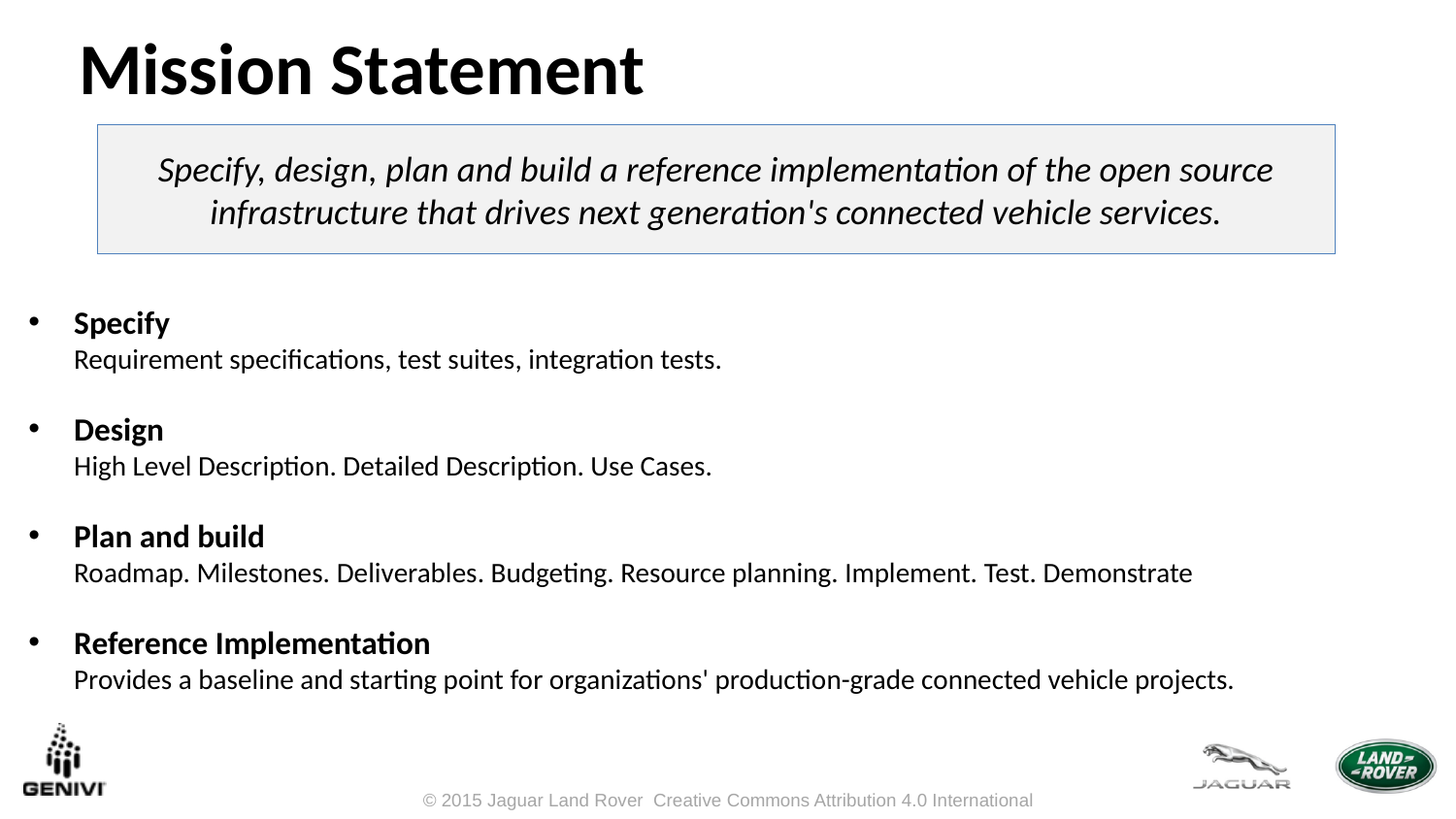

Mission Statement
Specify, design, plan and build a reference implementation of the open source infrastructure that drives next generation's connected vehicle services.
Specify
Requirement specifications, test suites, integration tests.
Design
High Level Description. Detailed Description. Use Cases.
Plan and build
Roadmap. Milestones. Deliverables. Budgeting. Resource planning. Implement. Test. Demonstrate
Reference Implementation
Provides a baseline and starting point for organizations' production-grade connected vehicle projects.